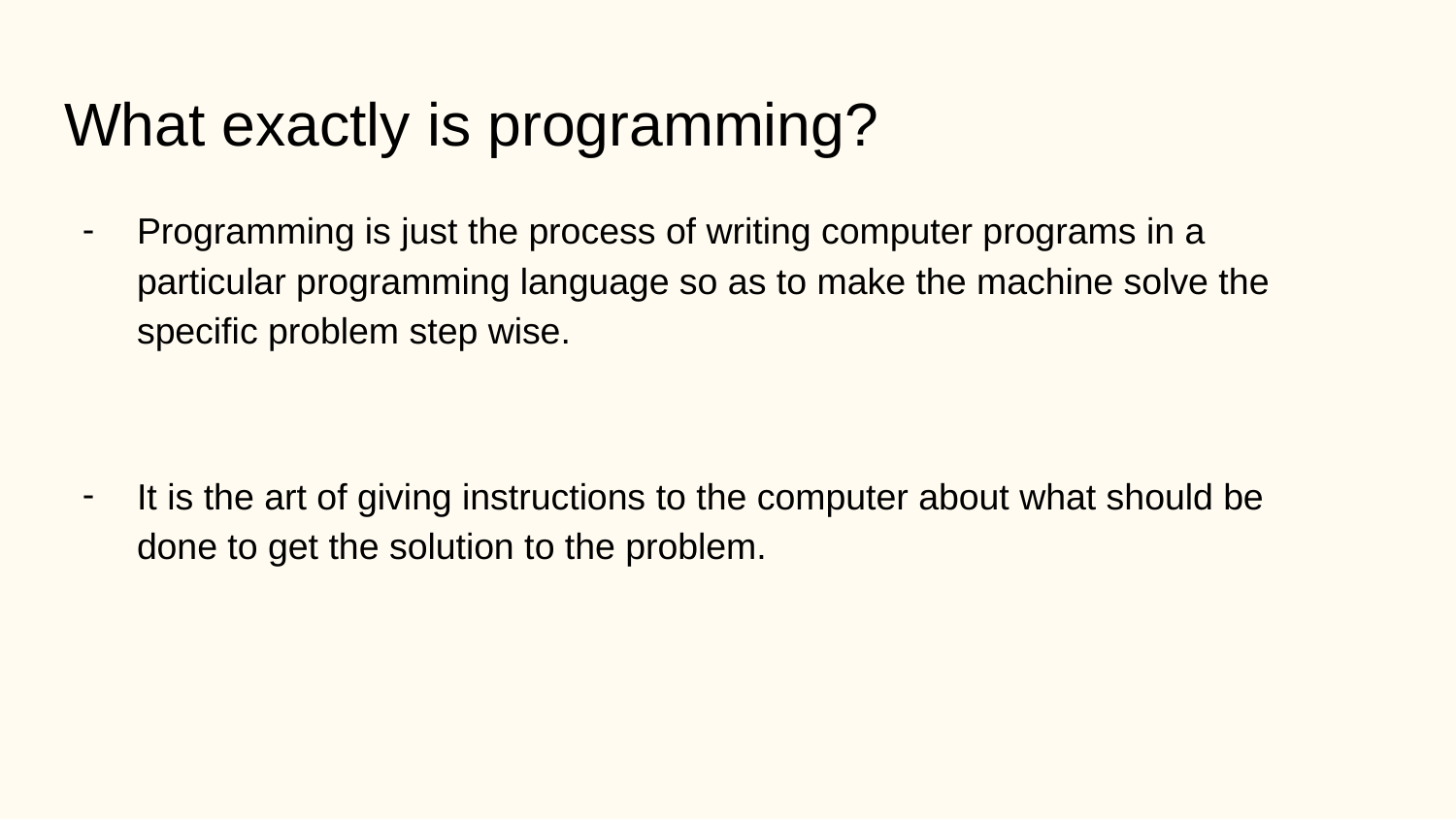

# What exactly is programming?
Programming is just the process of writing computer programs in a particular programming language so as to make the machine solve the specific problem step wise.

It is the art of giving instructions to the computer about what should be done to get the solution to the problem.